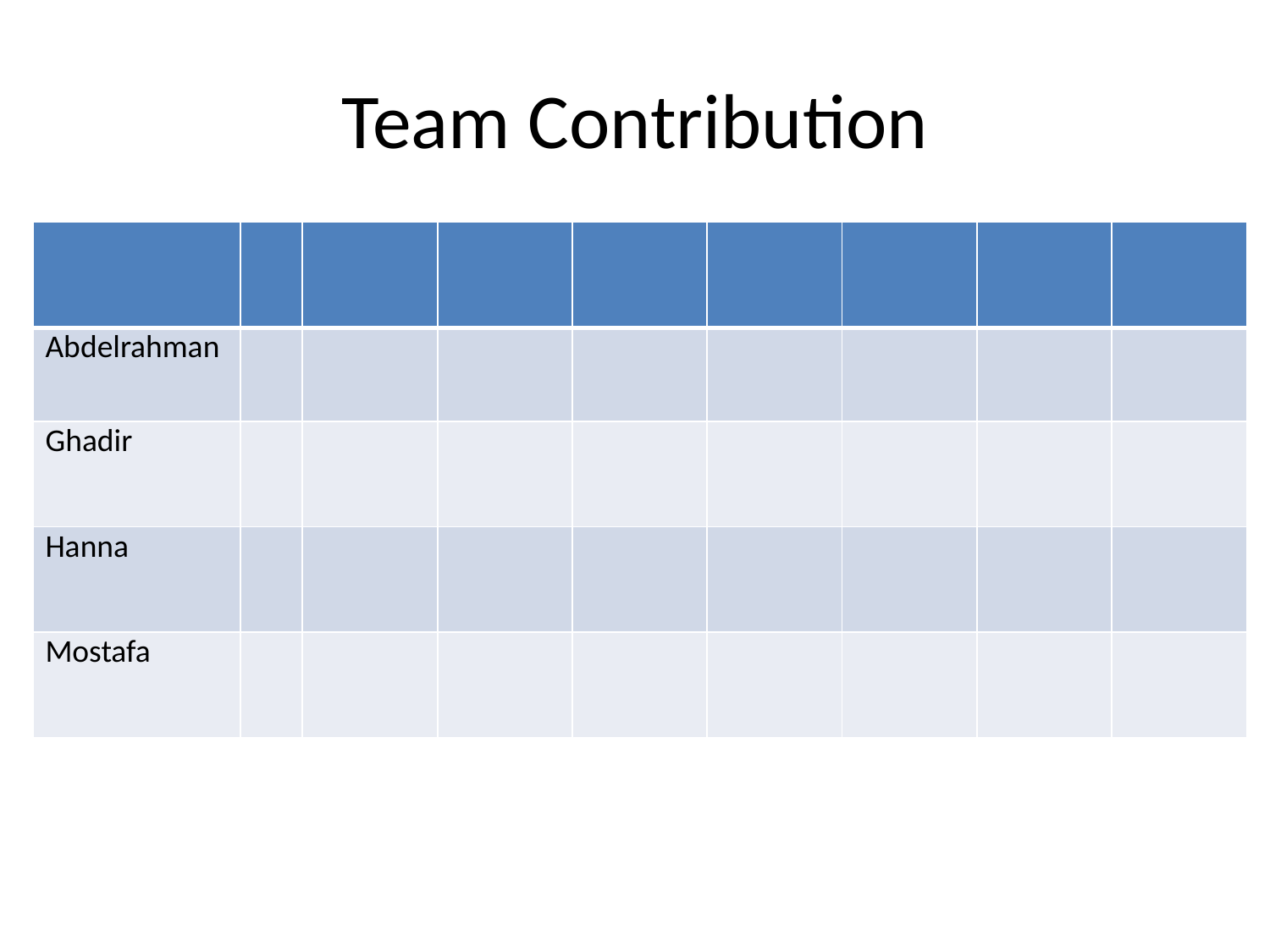

# Team Contribution
|  |  |  |  |  |  |  |  |  |
| --- | --- | --- | --- | --- | --- | --- | --- | --- |
| Abdelrahman |  |  |  |  |  |  |  |  |
| Ghadir |  |  |  |  |  |  |  |  |
| Hanna |  |  |  |  |  |  |  |  |
| Mostafa |  |  |  |  |  |  |  |  |